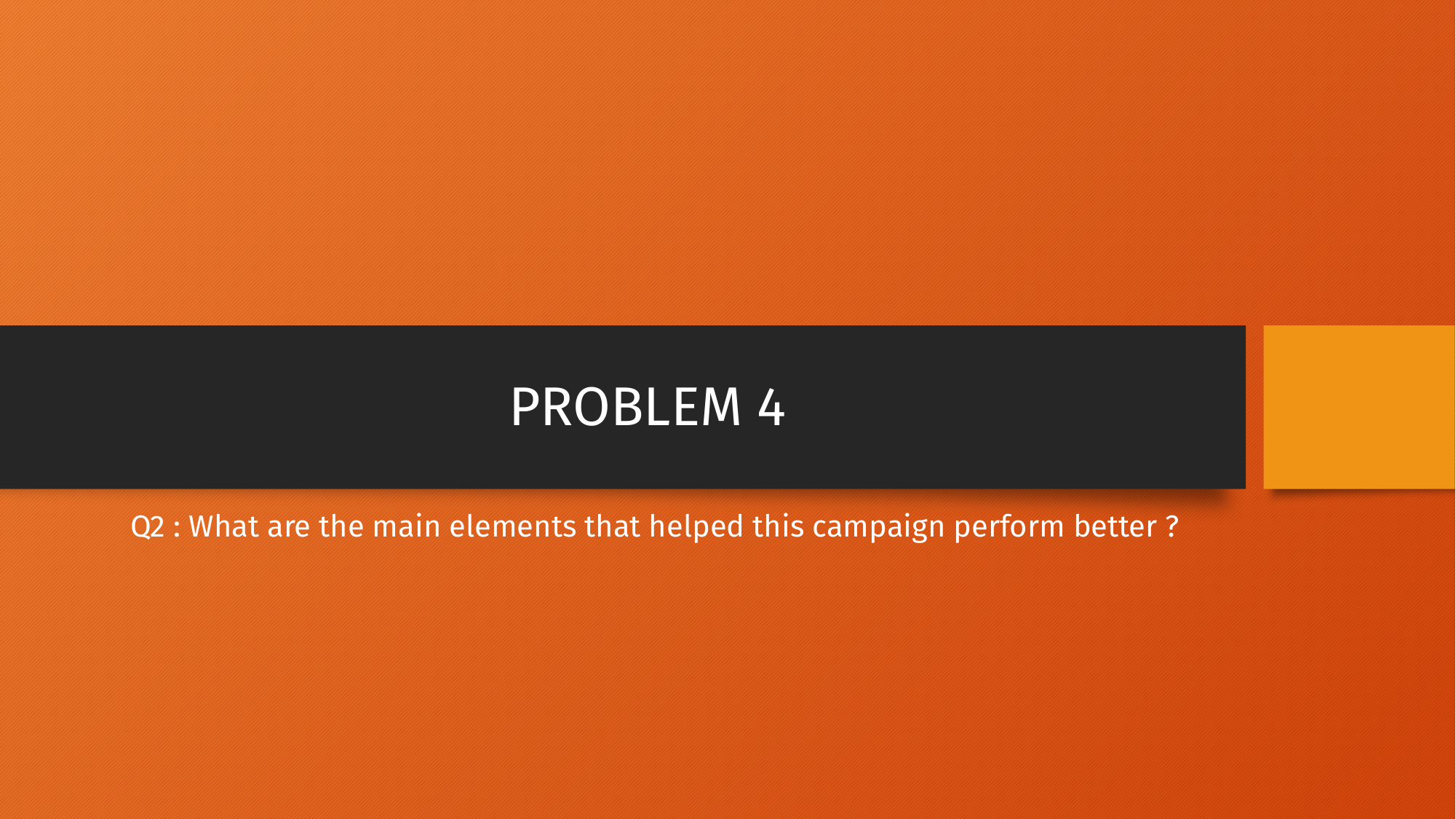

# PROBLEM 4
Q2 : What are the main elements that helped this campaign perform better ?